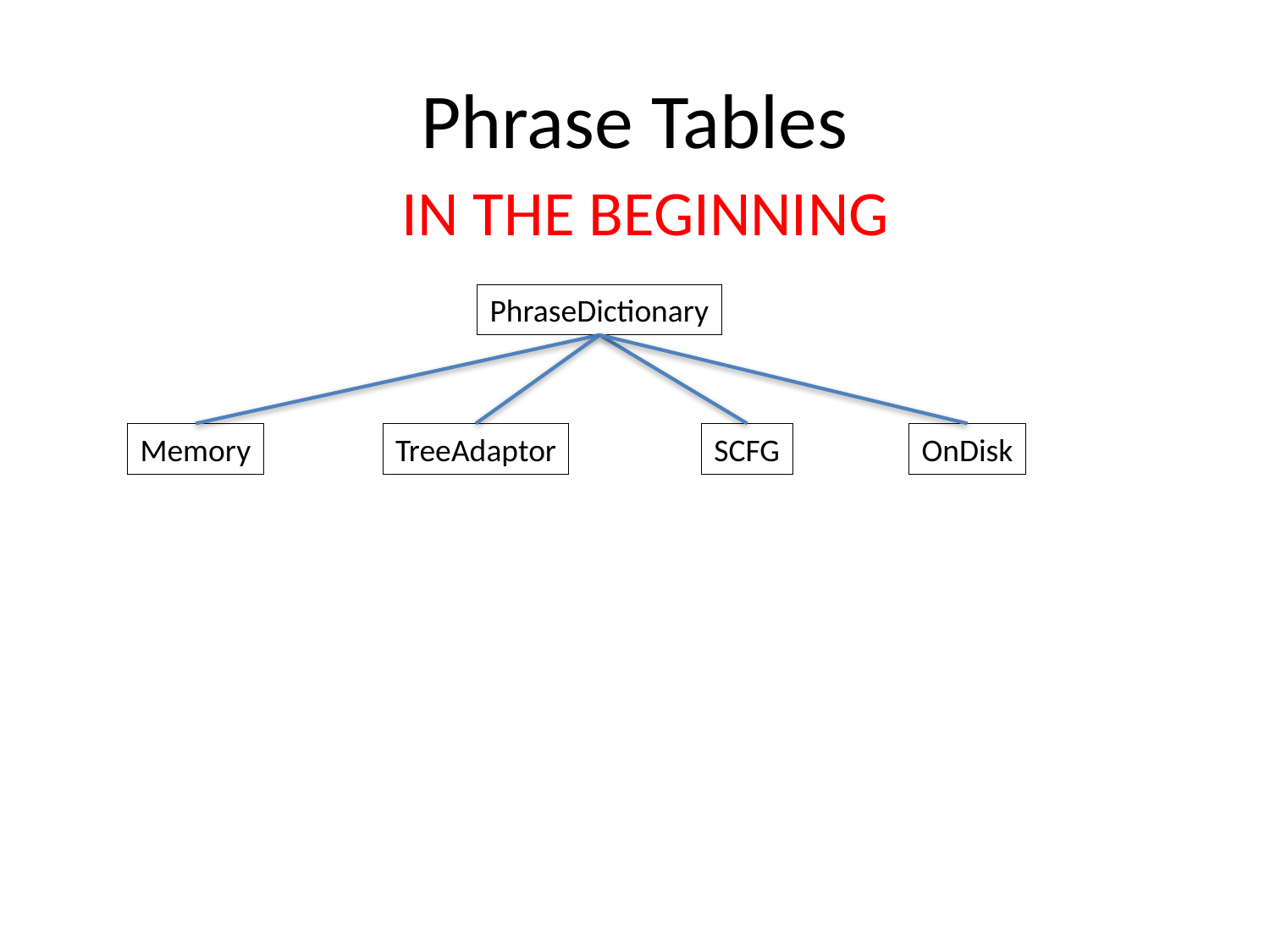

# Phrase Tables
IN THE BEGINNING
PhraseDictionary
Memory
TreeAdaptor
SCFG
OnDisk